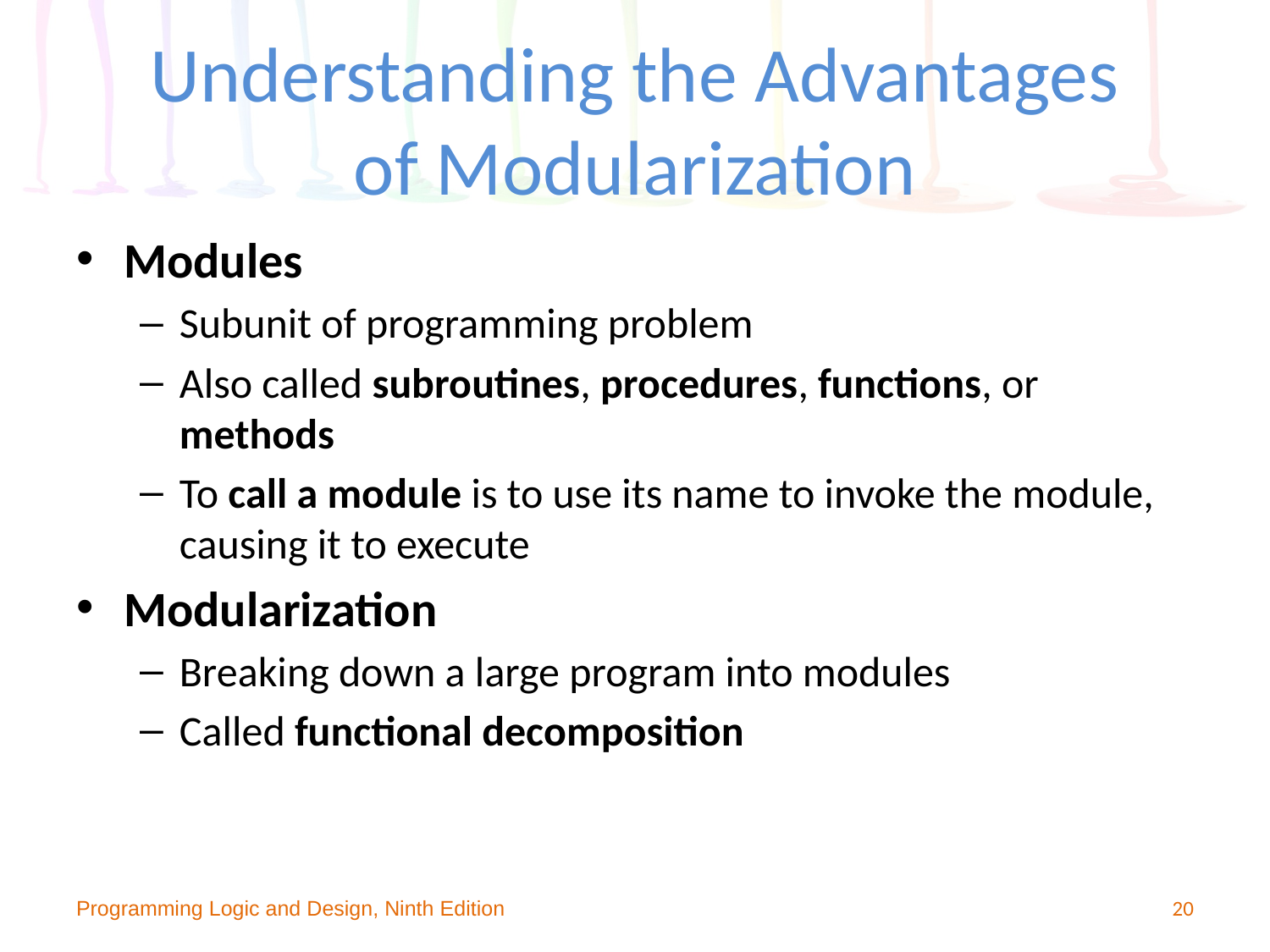

# Understanding the Advantages of Modularization
Modules
Subunit of programming problem
Also called subroutines, procedures, functions, or methods
To call a module is to use its name to invoke the module, causing it to execute
Modularization
Breaking down a large program into modules
Called functional decomposition
Programming Logic and Design, Ninth Edition
20